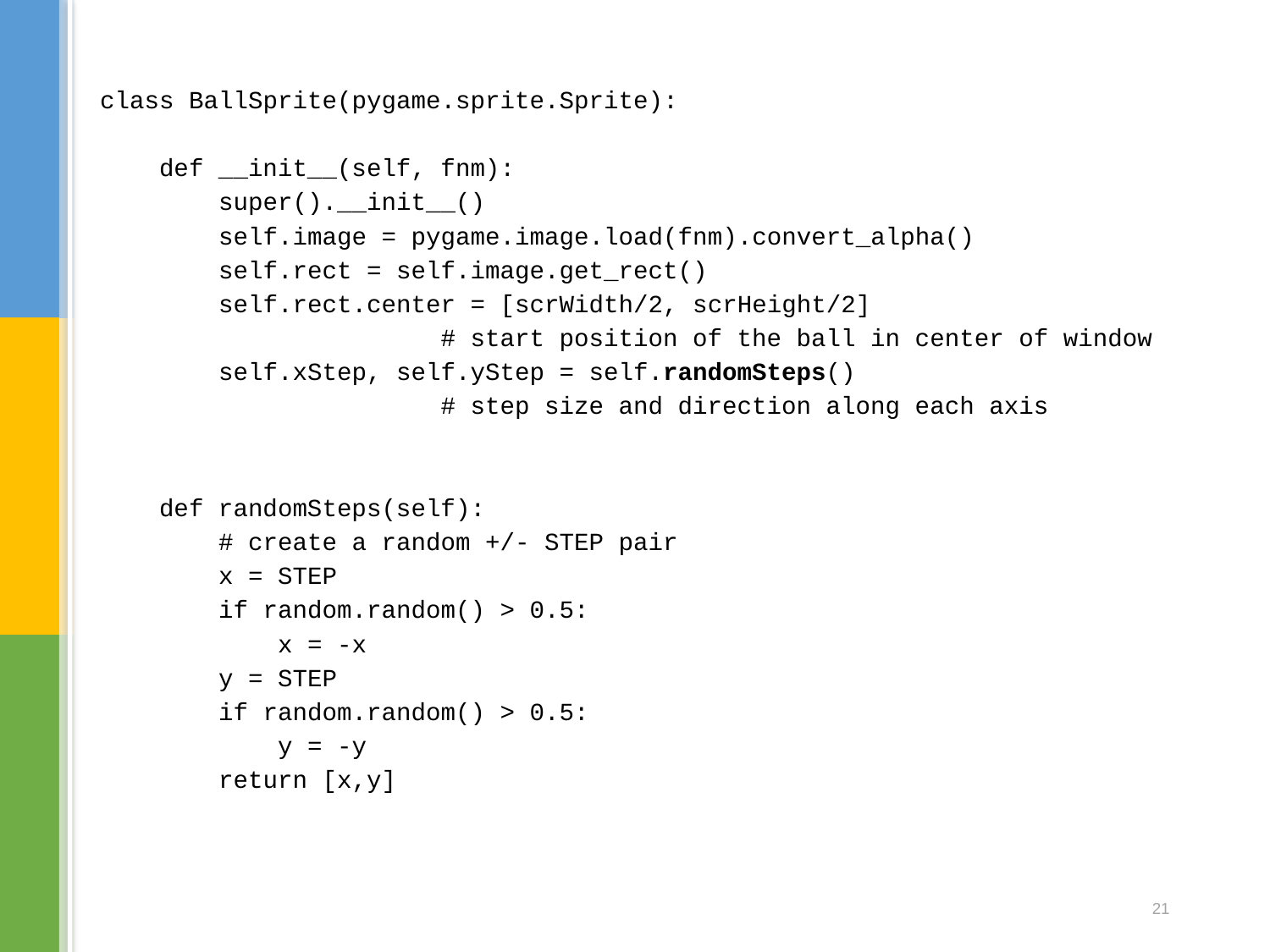

class BallSprite(pygame.sprite.Sprite):

    def __init__(self, fnm):
        super().__init__()
        self.image = pygame.image.load(fnm).convert_alpha()
        self.rect = self.image.get_rect()
        self.rect.center = [scrWidth/2, scrHeight/2]
                       # start position of the ball in center of window
        self.xStep, self.yStep = self.randomSteps()
                       # step size and direction along each axis

    def randomSteps(self):
        # create a random +/- STEP pair
        x = STEP
        if random.random() > 0.5:
            x = -x
        y = STEP
        if random.random() > 0.5:
            y = -y
        return [x,y]

21